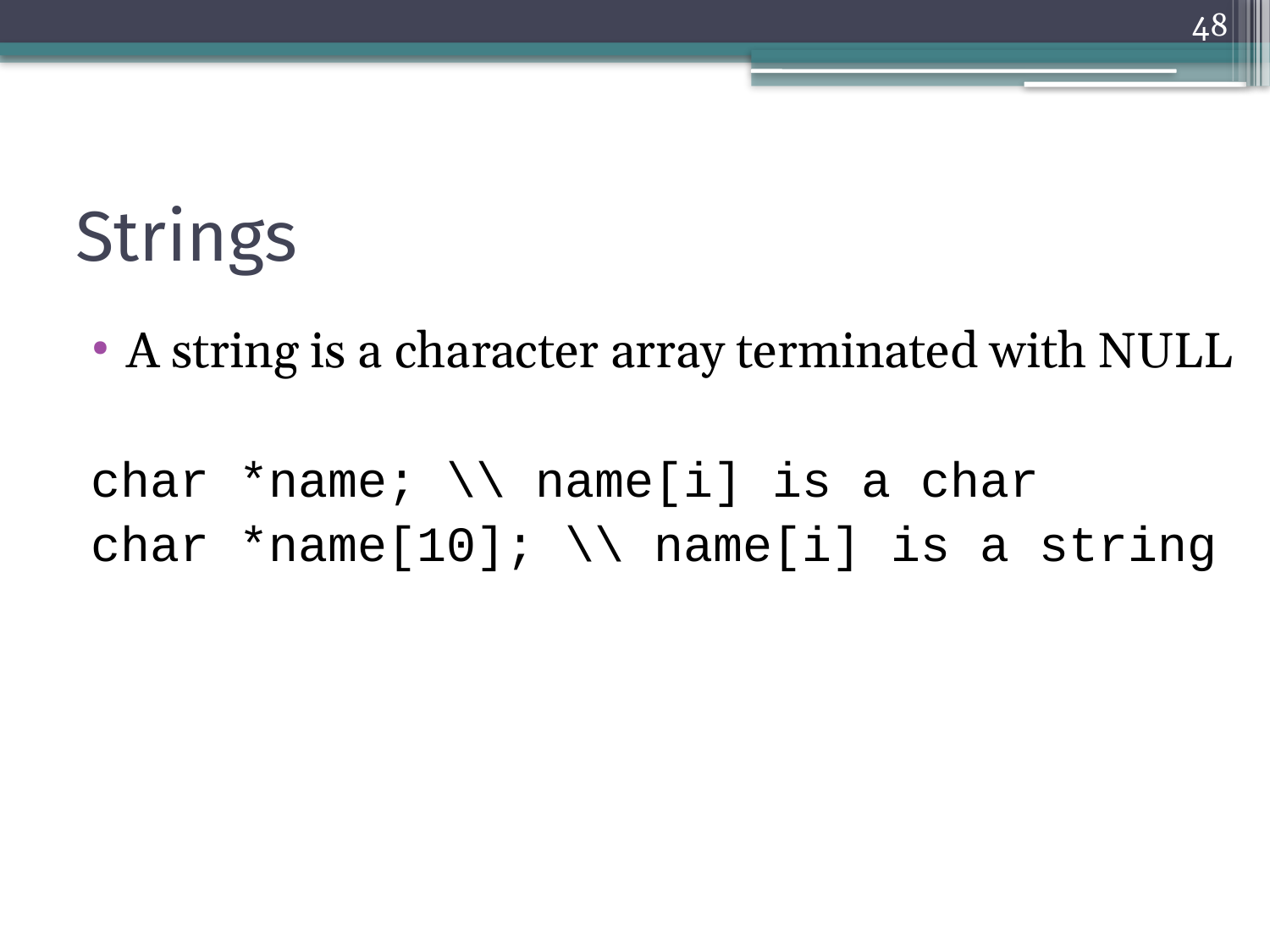

48
# Strings
A string is a character array terminated with NULL

char *name; \\ name[i] is a char
char *name[10]; \\ name[i] is a string